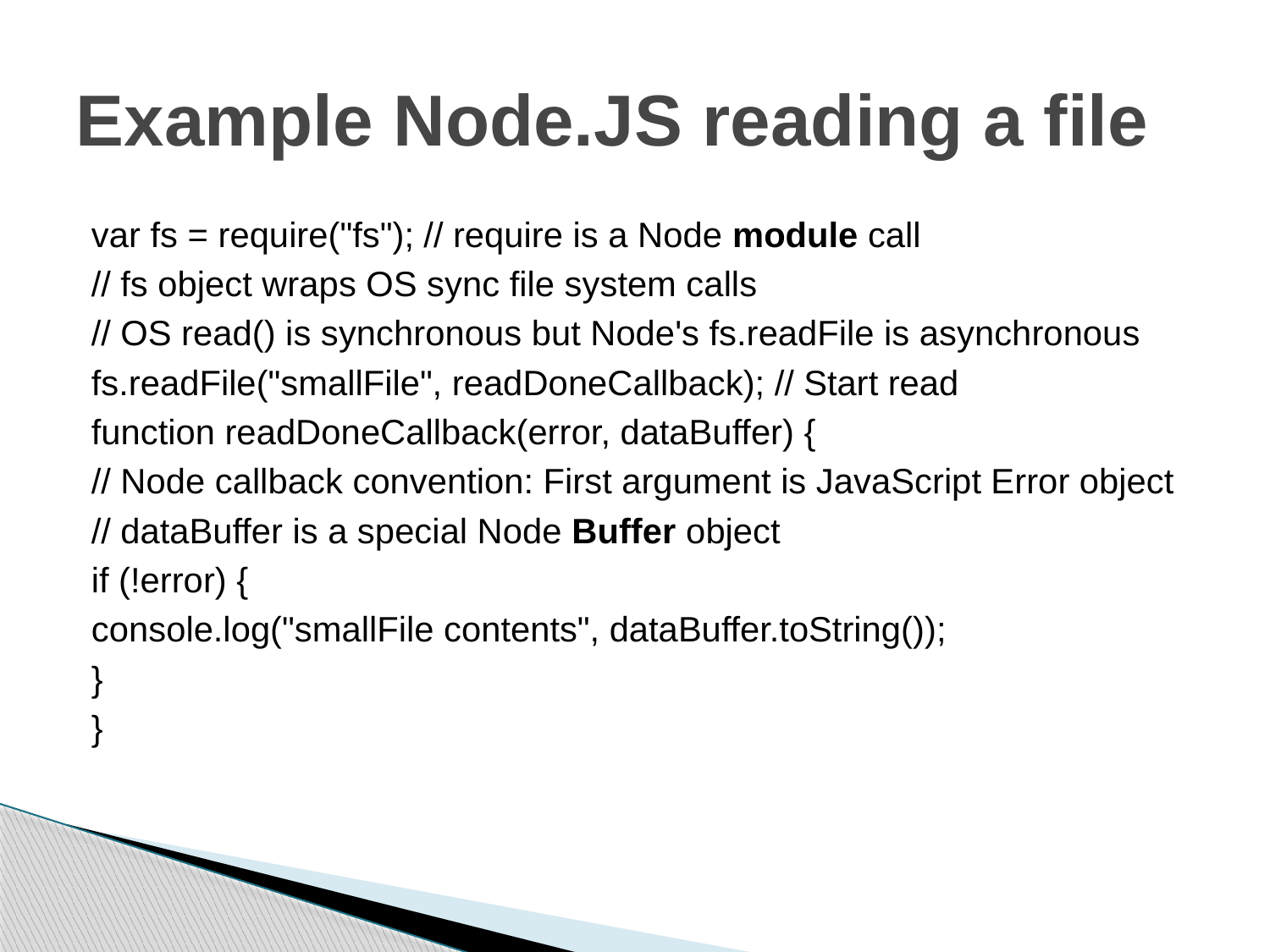

# Example Node.JS reading a file
var fs = require("fs"); // require is a Node module call
// fs object wraps OS sync file system calls
// OS read() is synchronous but Node's fs.readFile is asynchronous
fs.readFile("smallFile", readDoneCallback); // Start read
function readDoneCallback(error, dataBuffer) {
// Node callback convention: First argument is JavaScript Error object
// dataBuffer is a special Node Buffer object
if (!error) {
console.log("smallFile contents", dataBuffer.toString());
}
}